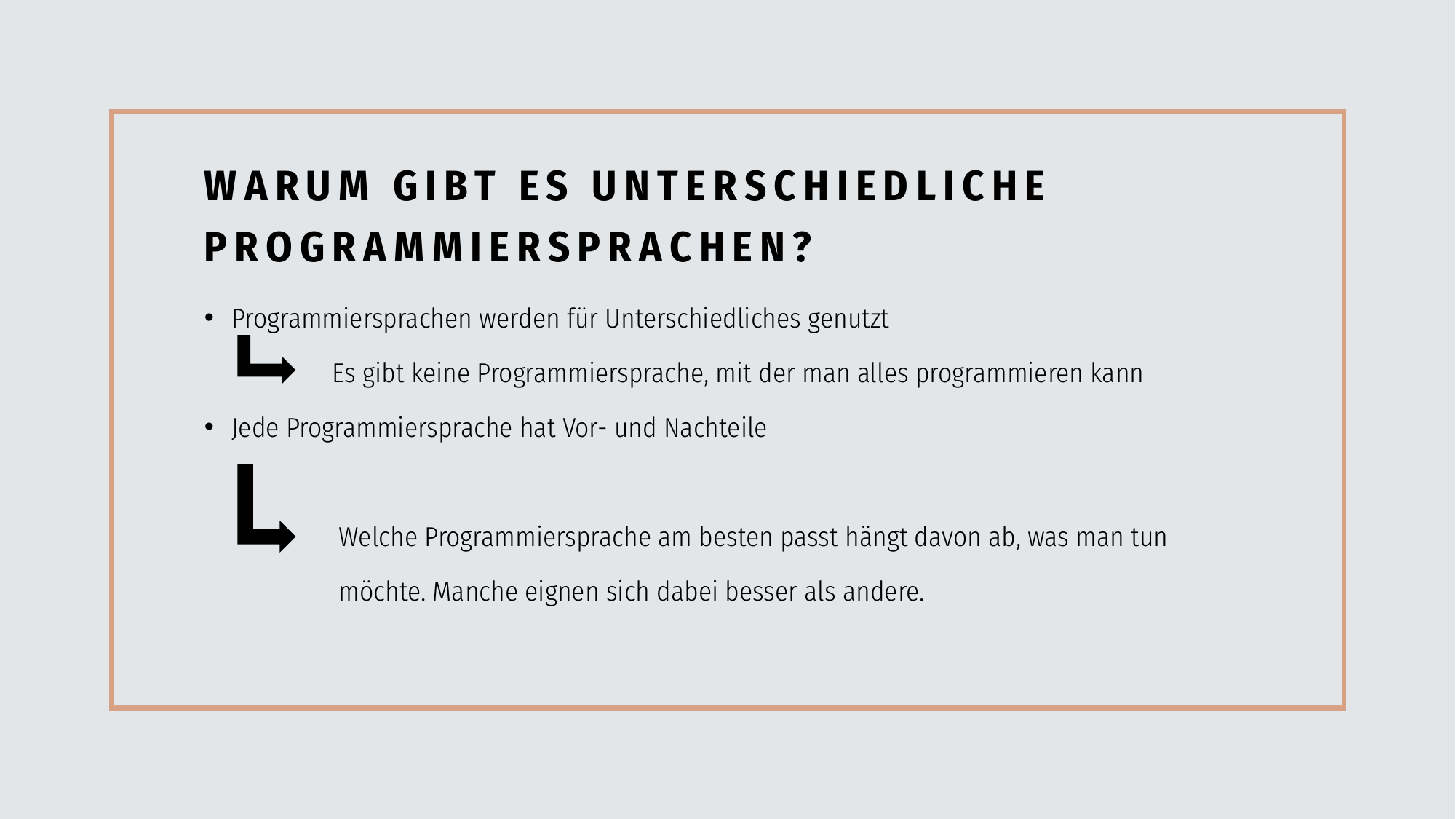

# Warum gibt es unterschiedliche Programmiersprachen?
Programmiersprachen werden für Unterschiedliches genutzt
                   Es gibt keine Programmiersprache, mit der man alles programmieren kann
Jede Programmiersprache hat Vor- und Nachteile

                    Welche Programmiersprache am besten passt hängt davon ab, was man tun
                    möchte. Manche eignen sich dabei besser als andere.